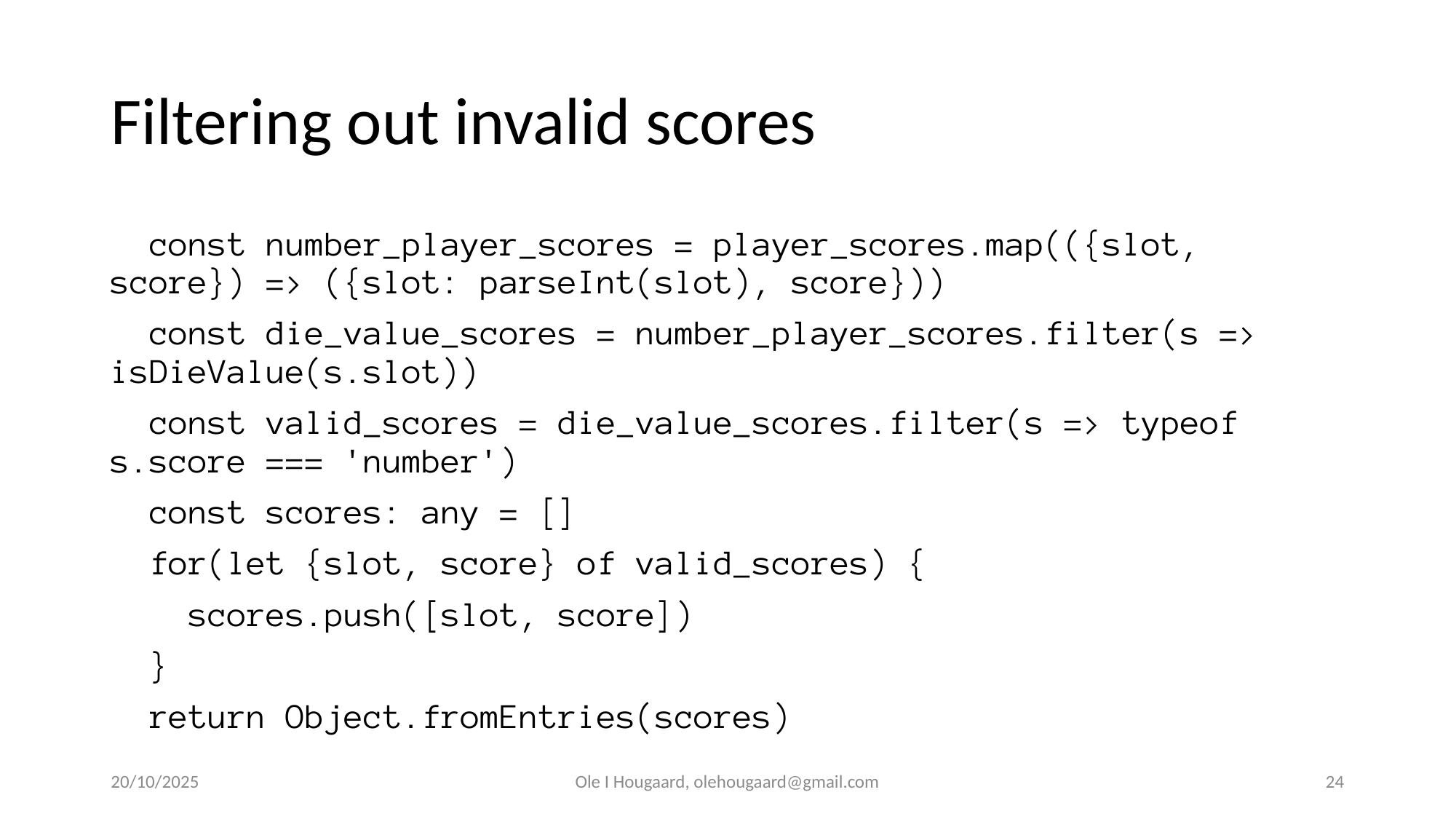

# Filtering out invalid scores
  const number_player_scores = player_scores.map(({slot, score}) => ({slot: parseInt(slot), score}))
  const die_value_scores = number_player_scores.filter(s => isDieValue(s.slot))
  const valid_scores = die_value_scores.filter(s => typeof s.score === 'number')
  const scores: any = []
  for(let {slot, score} of valid_scores) {
    scores.push([slot, score])
  }
  return Object.fromEntries(scores)

20/10/2025
Ole I Hougaard, olehougaard@gmail.com
24